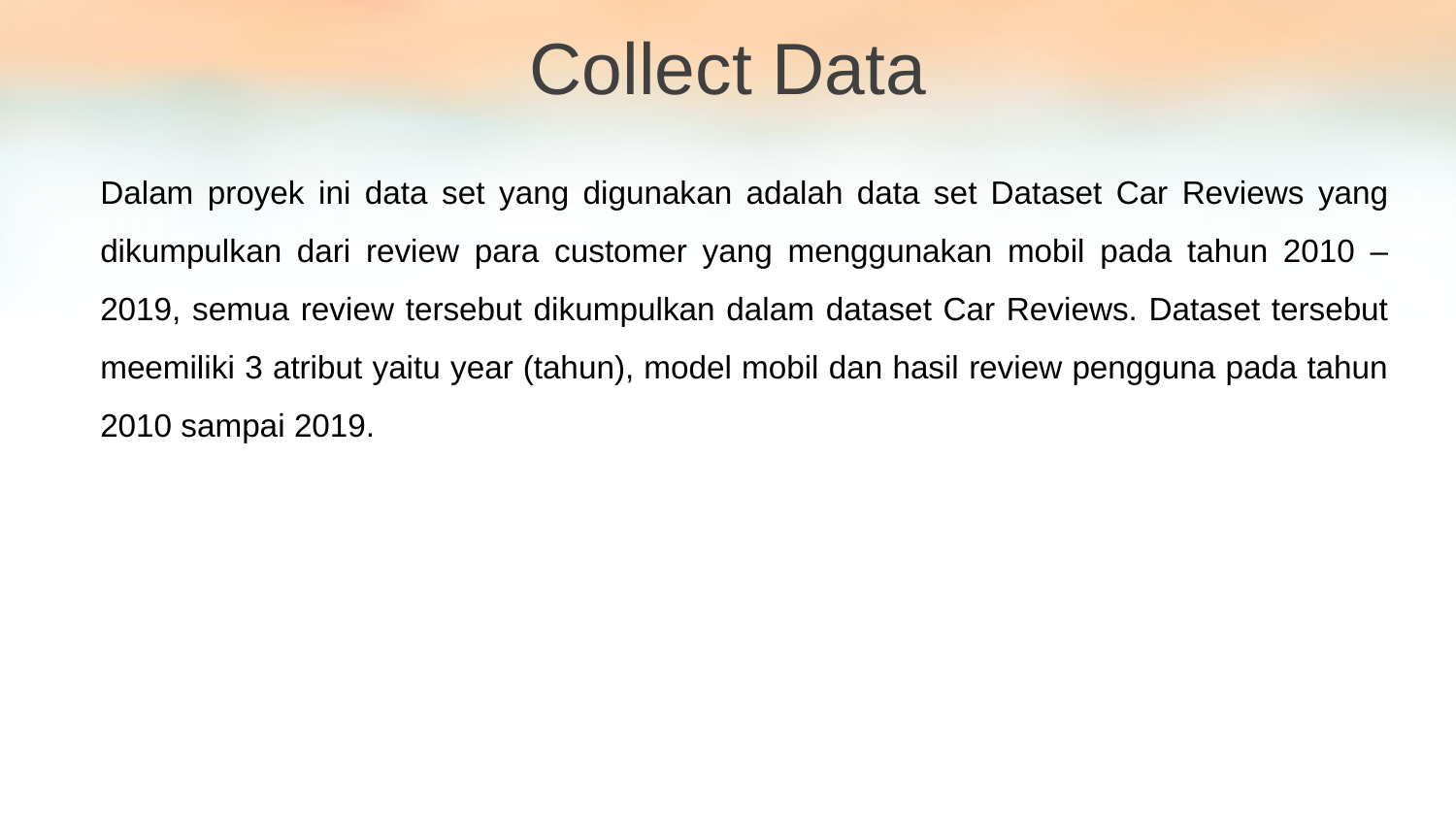

Collect Data
Dalam proyek ini data set yang digunakan adalah data set Dataset Car Reviews yang dikumpulkan dari review para customer yang menggunakan mobil pada tahun 2010 – 2019, semua review tersebut dikumpulkan dalam dataset Car Reviews. Dataset tersebut meemiliki 3 atribut yaitu year (tahun), model mobil dan hasil review pengguna pada tahun 2010 sampai 2019.